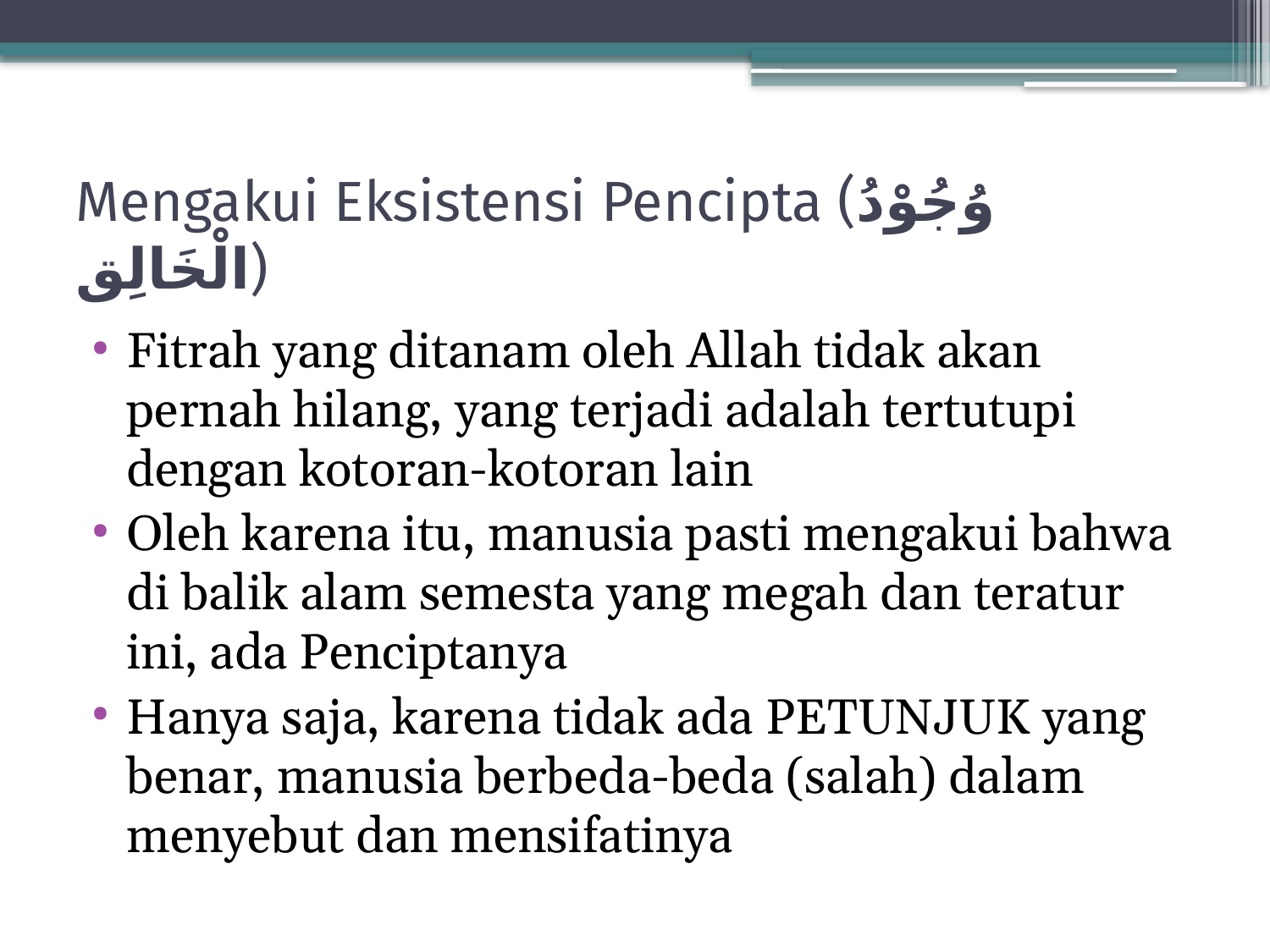

# Mengakui Eksistensi Pencipta (وُجُوْدُ الْخَالِق)
Fitrah yang ditanam oleh Allah tidak akan pernah hilang, yang terjadi adalah tertutupi dengan kotoran-kotoran lain
Oleh karena itu, manusia pasti mengakui bahwa di balik alam semesta yang megah dan teratur ini, ada Penciptanya
Hanya saja, karena tidak ada PETUNJUK yang benar, manusia berbeda-beda (salah) dalam menyebut dan mensifatinya